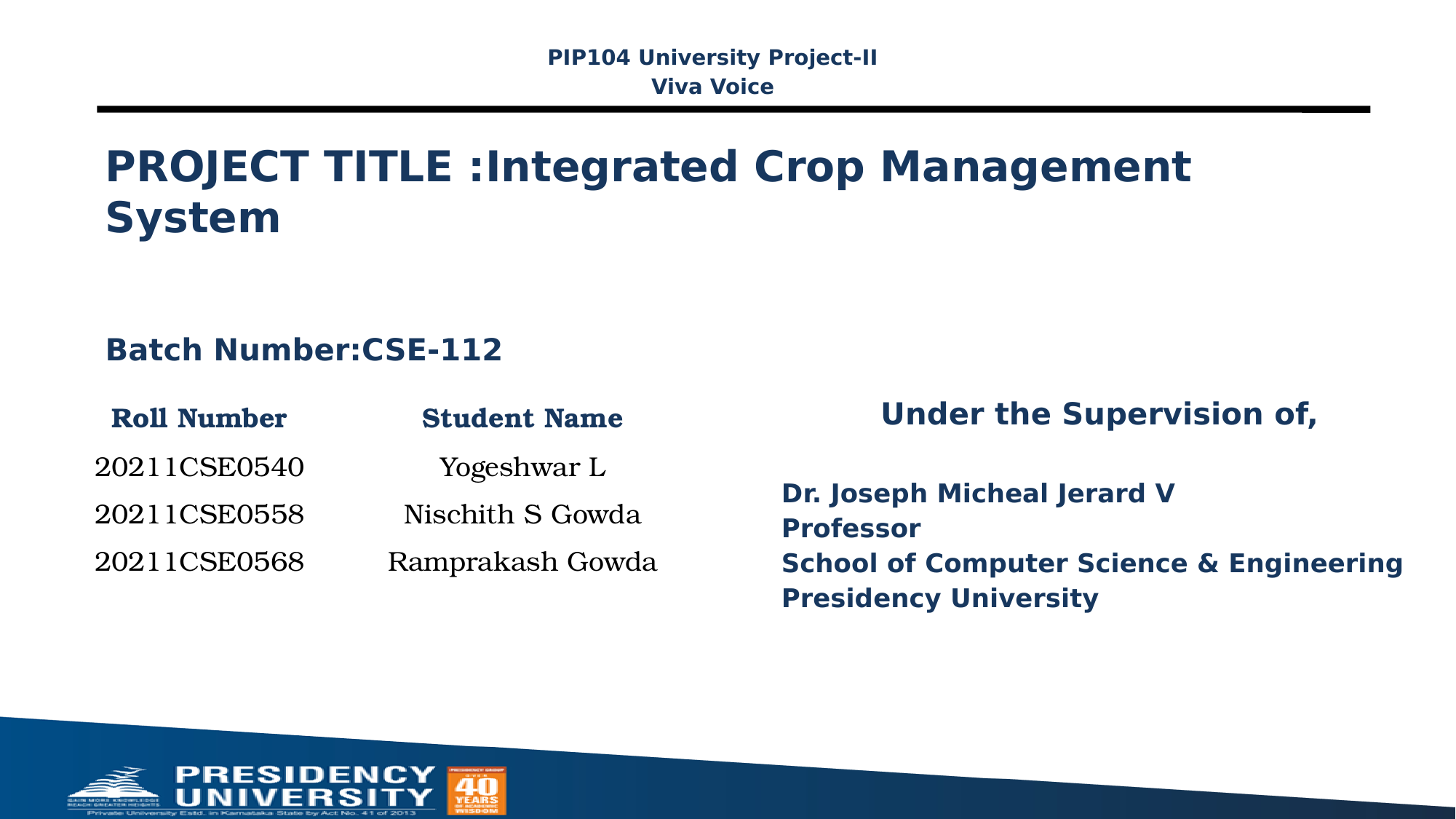

PIP104 University Project-II
Viva Voice
# PROJECT TITLE :Integrated Crop Management   System
Batch Number:CSE-112

Under the Supervision of,

Dr. Joseph Micheal Jerard V
Professor
School of Computer Science & Engineering
Presidency University

| Roll Number | Student Name |
| --- | --- |
| 20211CSE0540 | Yogeshwar L |
| 20211CSE0558 | Nischith S Gowda |
| 20211CSE0568 | Ramprakash Gowda |
|  |  |
|  |  |